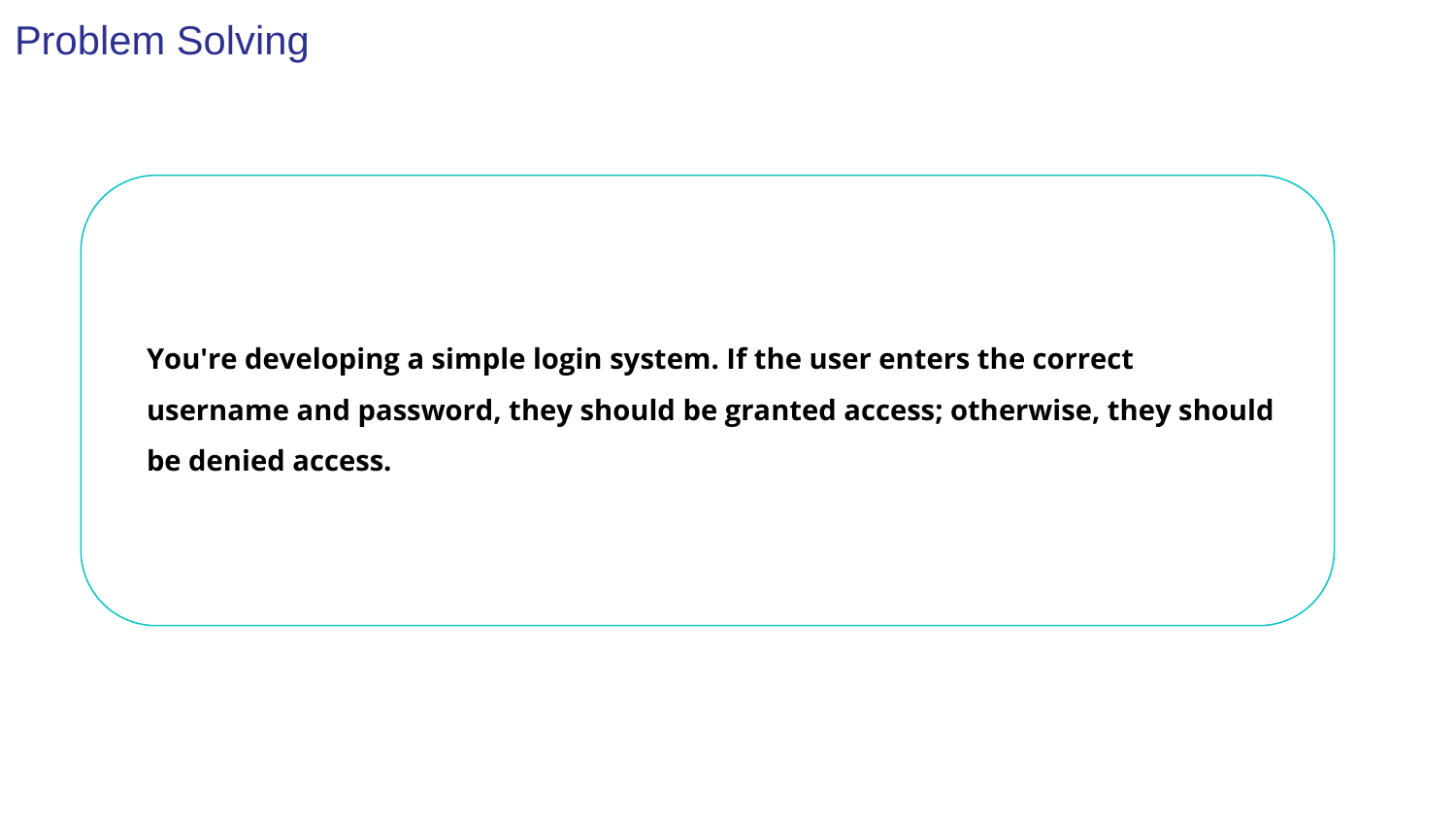

Problem Solving

You're developing a simple login system. If the user enters the correct username and password, they should be granted access; otherwise, they should be denied access.